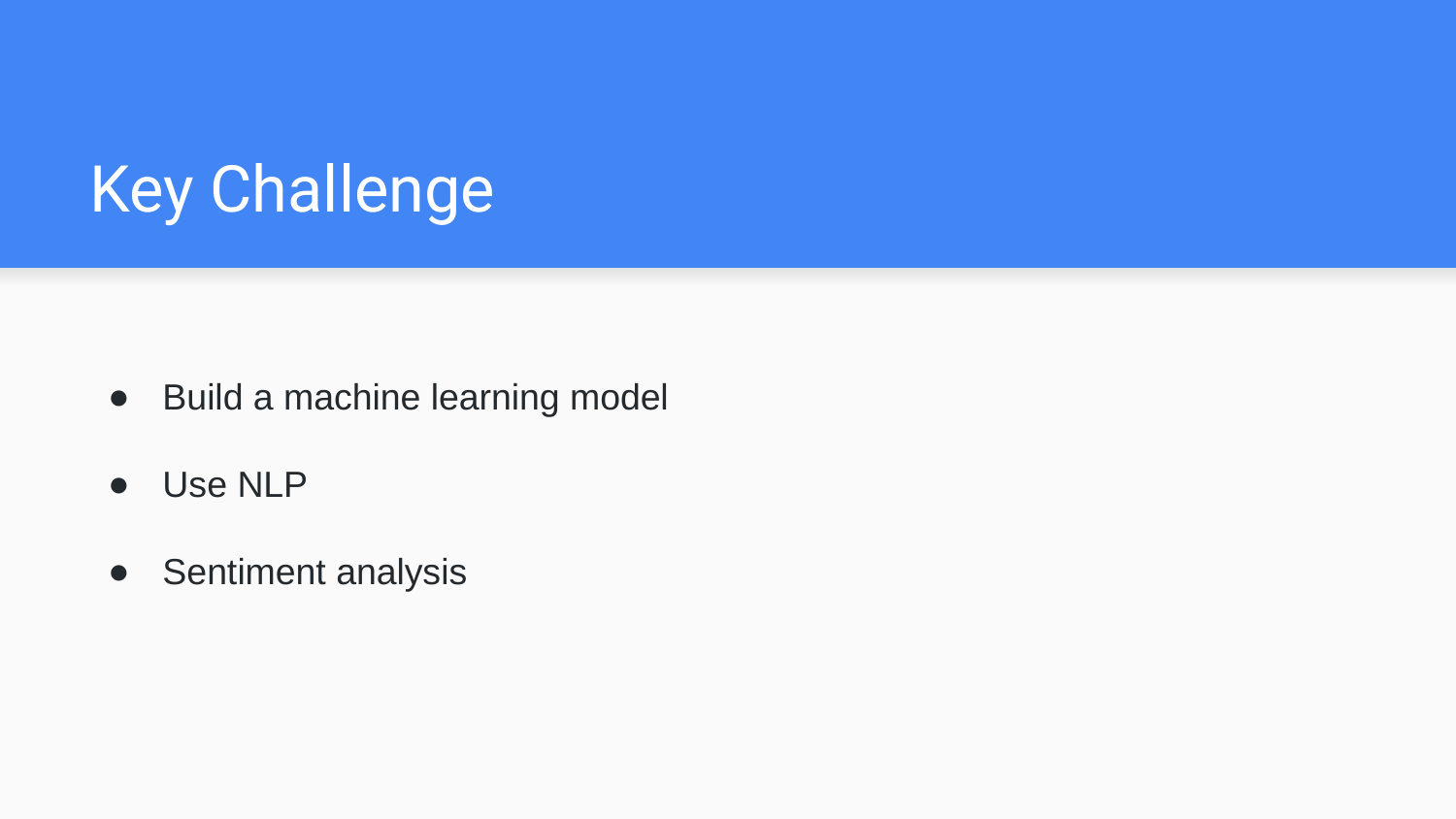

# Key Challenge

Build a machine learning model
Use NLP
Sentiment analysis